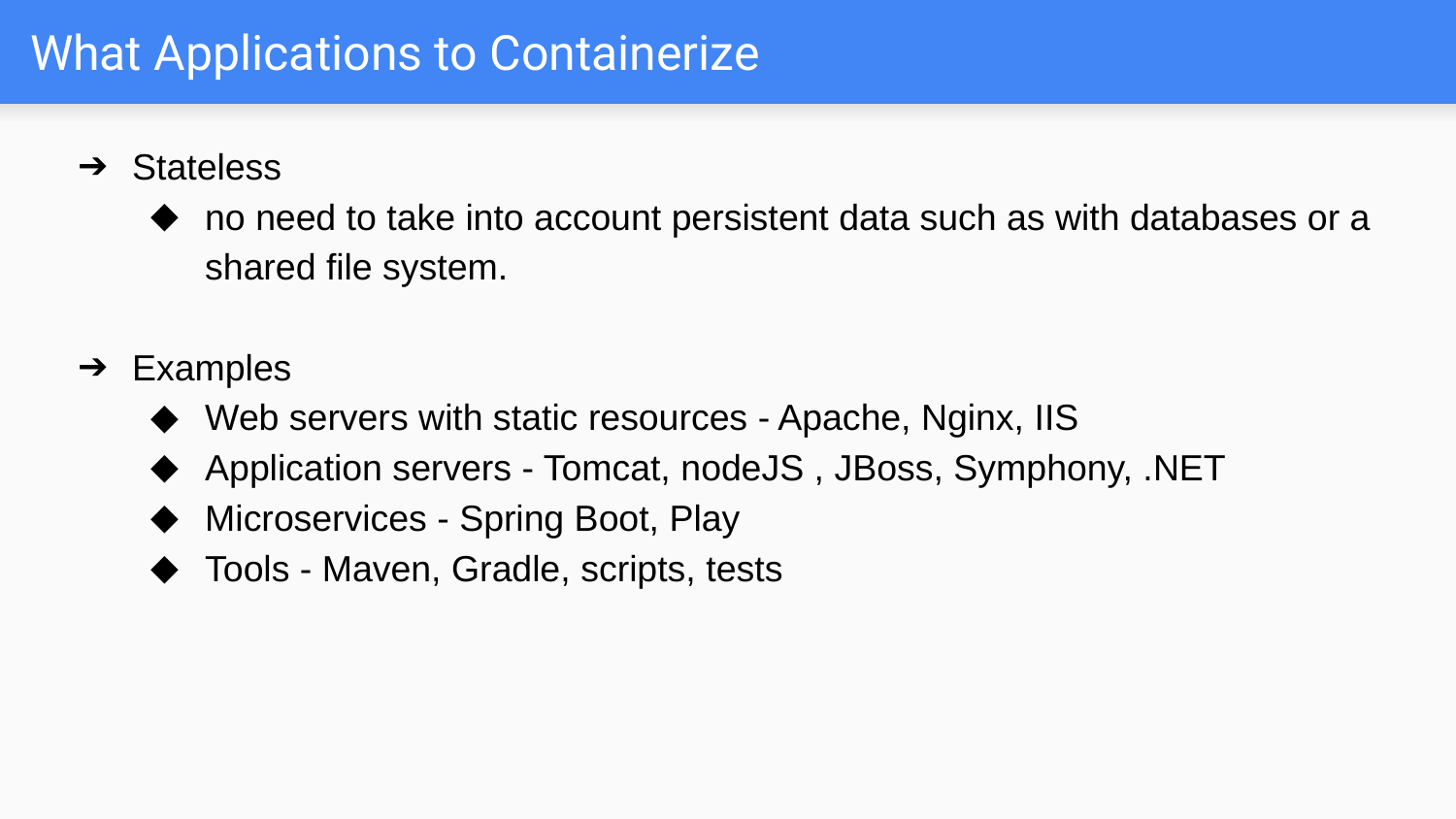

# What Applications to Containerize

Stateless
no need to take into account persistent data such as with databases or a shared file system.

Examples
Web servers with static resources - Apache, Nginx, IIS
Application servers - Tomcat, nodeJS , JBoss, Symphony, .NET
Microservices - Spring Boot, Play
Tools - Maven, Gradle, scripts, tests